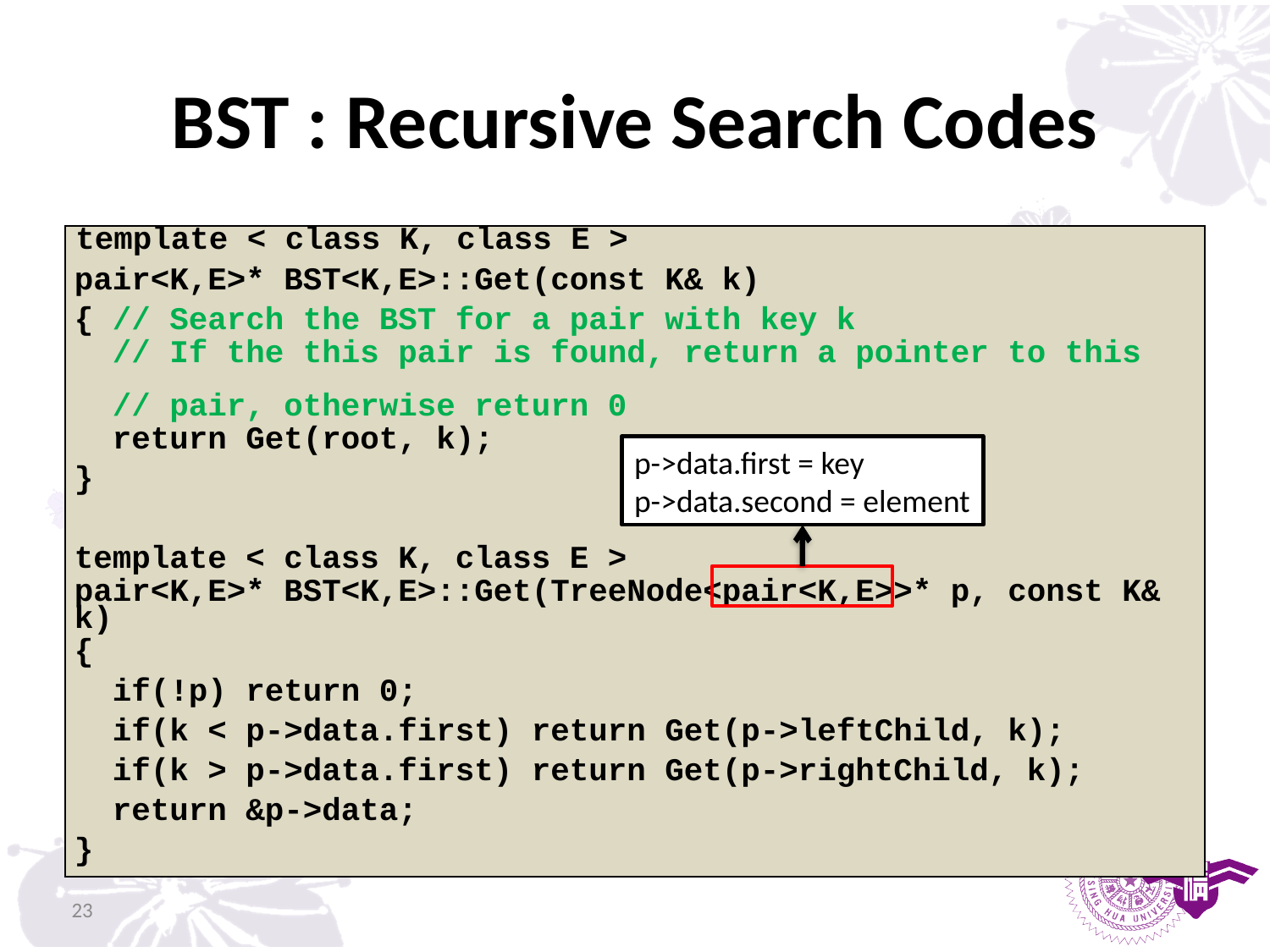

# BST : Recursive Search Codes

| template < class K, class E > |
| --- |
| pair<K,E>\* BST<K,E>::Get(const K& k) |
| { // Search the BST for a pair with key k |
| // If the this pair is found, return a pointer to this // pair, otherwise return 0 |
| return Get(root, k); |
| } |
|  |
| template < class K, class E > |
| pair<K,E>\* BST<K,E>::Get(TreeNode<pair<K,E>>\* p, const K& k) |
| { |
| if(!p) return 0; |
| if(k < p->data.first) return Get(p->leftChild, k); |
| if(k > p->data.first) return Get(p->rightChild, k); |
| return &p->data; |
| } |
p->data.first = key
p->data.second = element

23